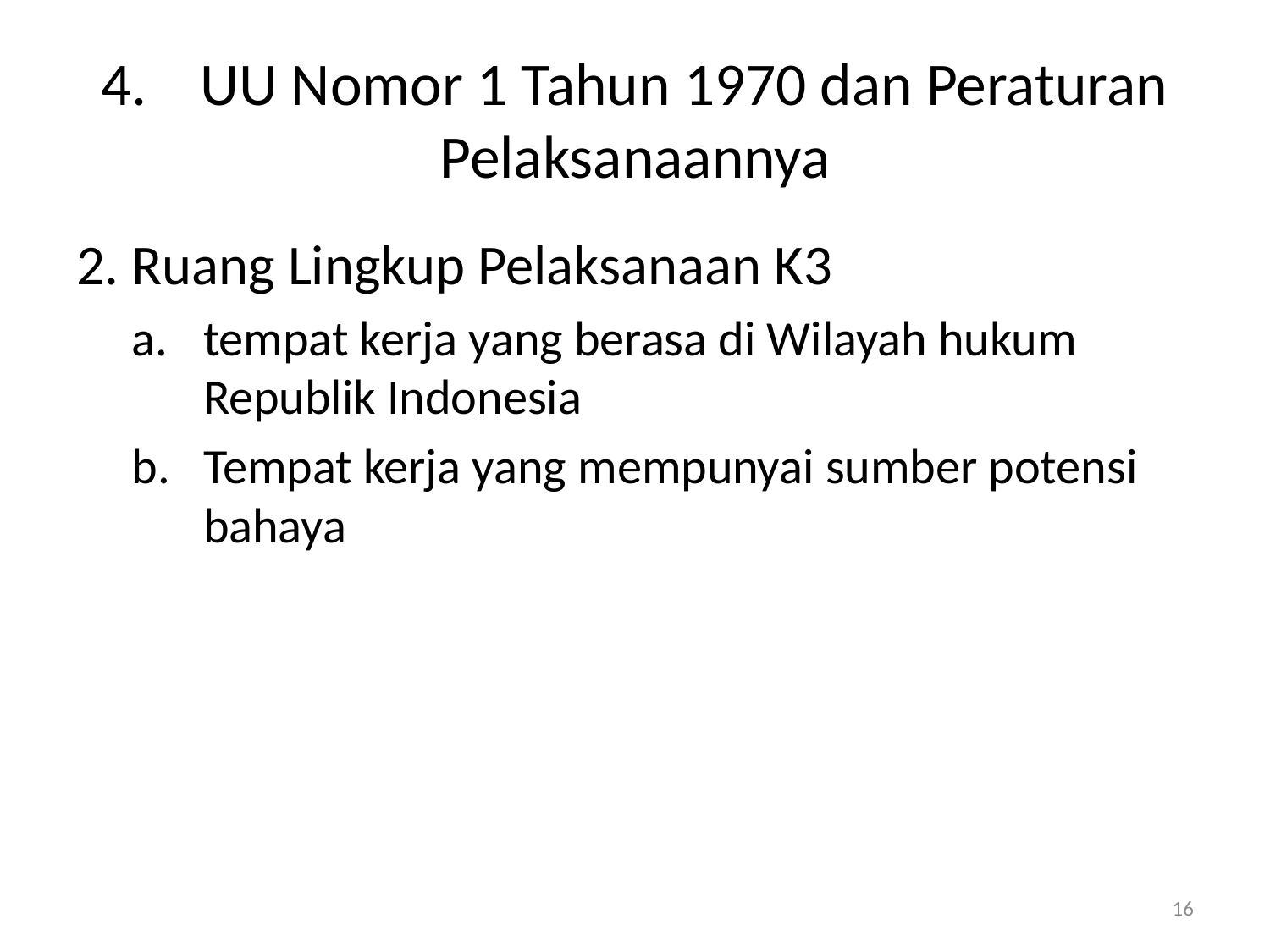

# 4.	UU Nomor 1 Tahun 1970 dan Peraturan Pelaksanaannya
2. Ruang Lingkup Pelaksanaan K3
tempat kerja yang berasa di Wilayah hukum Republik Indonesia
Tempat kerja yang mempunyai sumber potensi bahaya

16